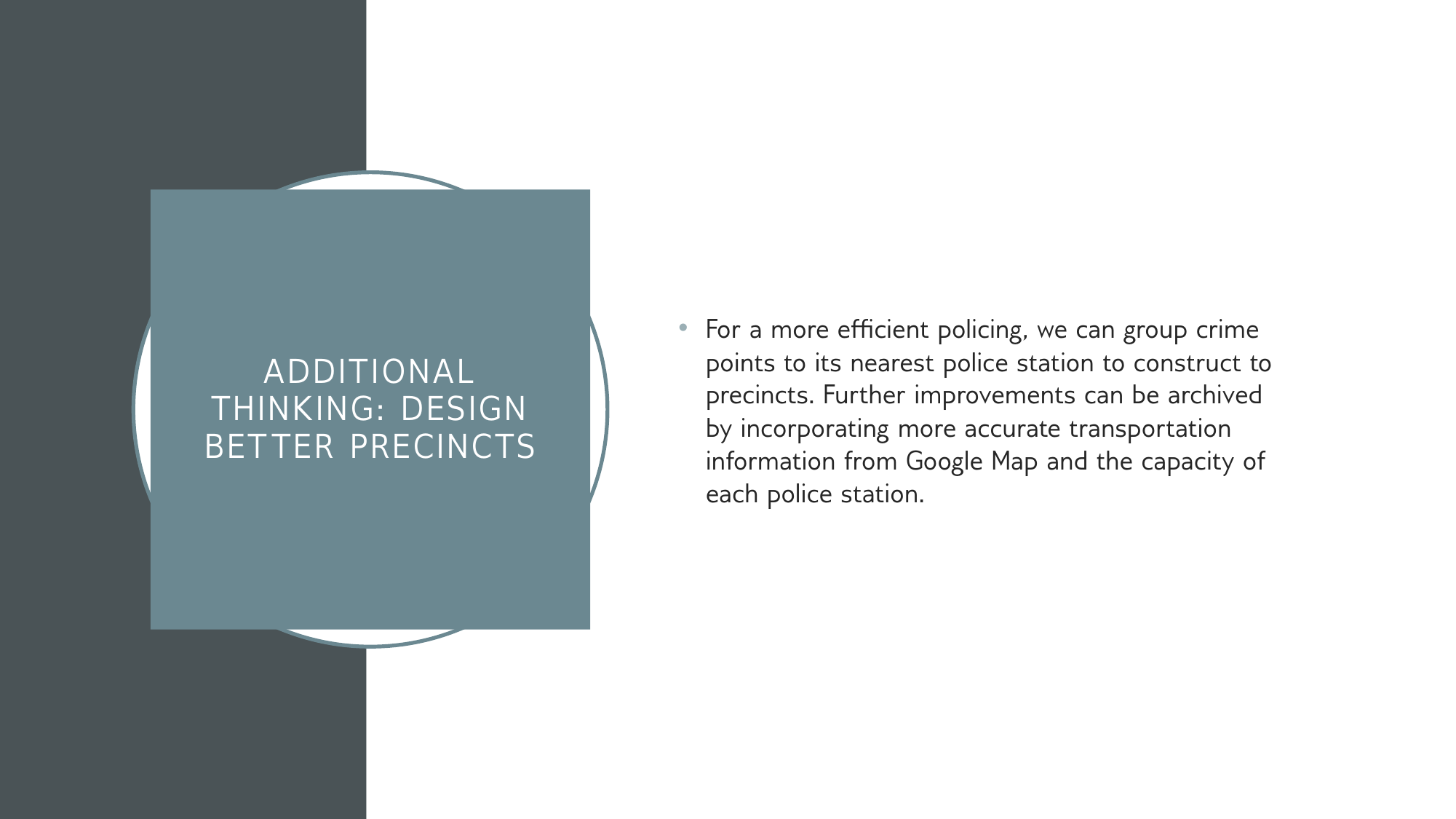

For a more efficient policing, we can group crime points to its nearest police station to construct to precincts. Further improvements can be archived by incorporating more accurate transportation information from Google Map and the capacity of each police station.

# Additional thinking: Design better precincts